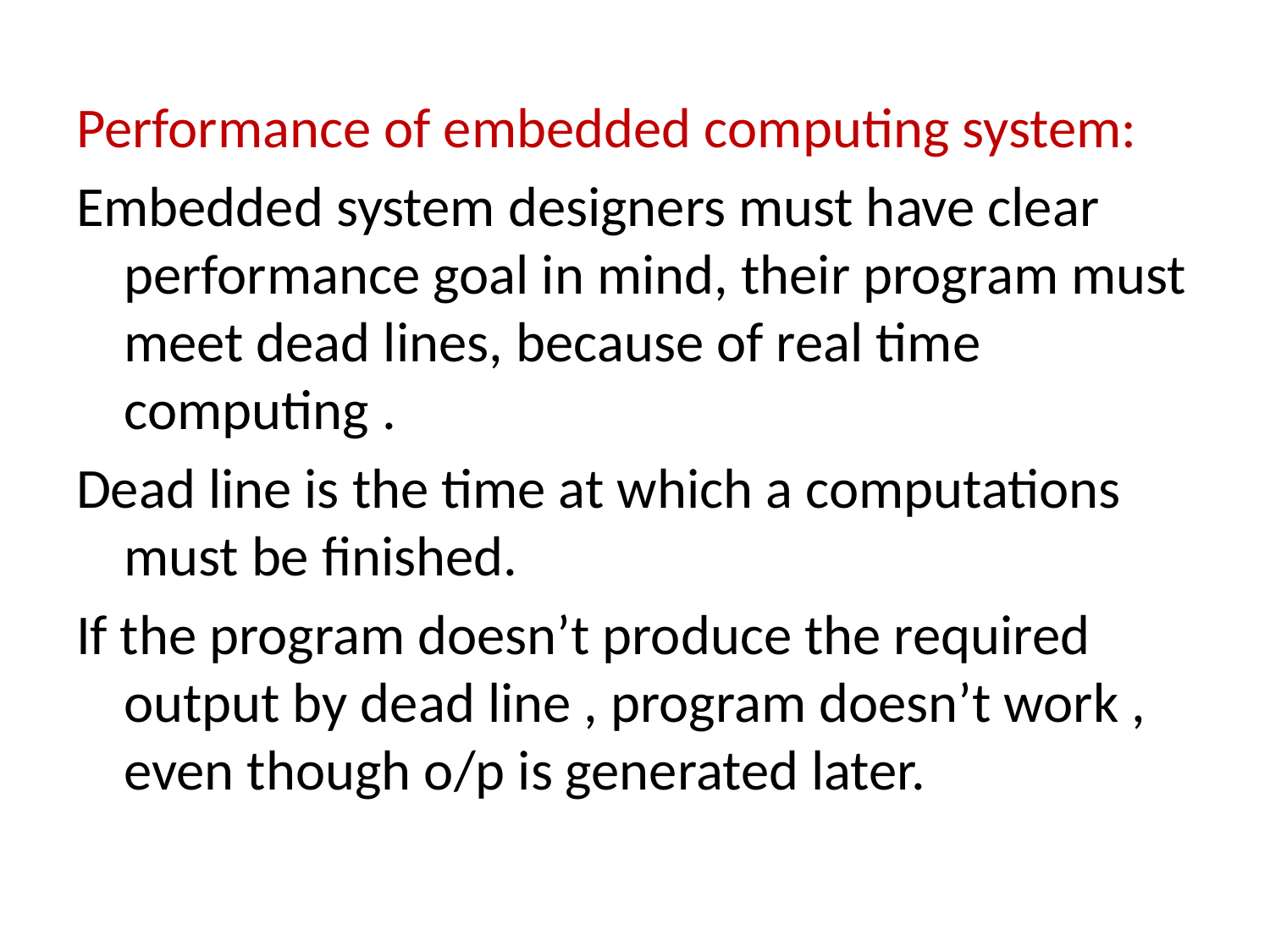

Performance of embedded computing system:
Embedded system designers must have clear performance goal in mind, their program must meet dead lines, because of real time computing .
Dead line is the time at which a computations must be finished.
If the program doesn’t produce the required output by dead line , program doesn’t work , even though o/p is generated later.